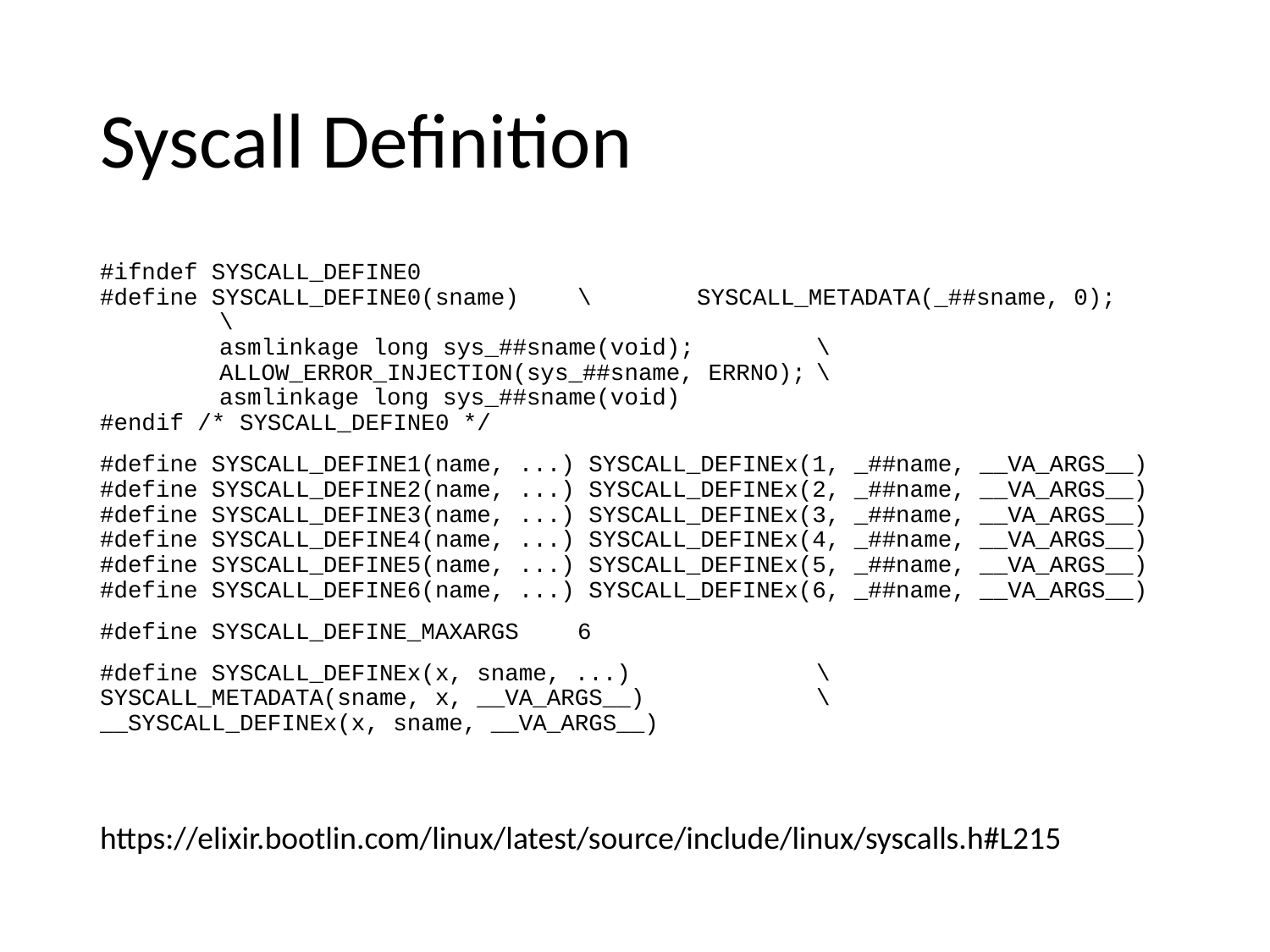

# Syscall Definition
#ifndef SYSCALL_DEFINE0
#define SYSCALL_DEFINE0(sname)					\	SYSCALL_METADATA(_##sname, 0);				\
	asmlinkage long sys_##sname(void);			\
	ALLOW_ERROR_INJECTION(sys_##sname, ERRNO);		\
	asmlinkage long sys_##sname(void)
#endif /* SYSCALL_DEFINE0 */
#define SYSCALL_DEFINE1(name, ...) SYSCALL_DEFINEx(1, _##name, __VA_ARGS__)
#define SYSCALL_DEFINE2(name, ...) SYSCALL_DEFINEx(2, _##name, __VA_ARGS__)
#define SYSCALL_DEFINE3(name, ...) SYSCALL_DEFINEx(3, _##name, __VA_ARGS__)
#define SYSCALL_DEFINE4(name, ...) SYSCALL_DEFINEx(4, _##name, __VA_ARGS__)
#define SYSCALL_DEFINE5(name, ...) SYSCALL_DEFINEx(5, _##name, __VA_ARGS__)
#define SYSCALL_DEFINE6(name, ...) SYSCALL_DEFINEx(6, _##name, __VA_ARGS__)
#define SYSCALL_DEFINE_MAXARGS	6
#define SYSCALL_DEFINEx(x, sname, ...)				\	SYSCALL_METADATA(sname, x, __VA_ARGS__)			\	__SYSCALL_DEFINEx(x, sname, __VA_ARGS__)
https://elixir.bootlin.com/linux/latest/source/include/linux/syscalls.h#L215